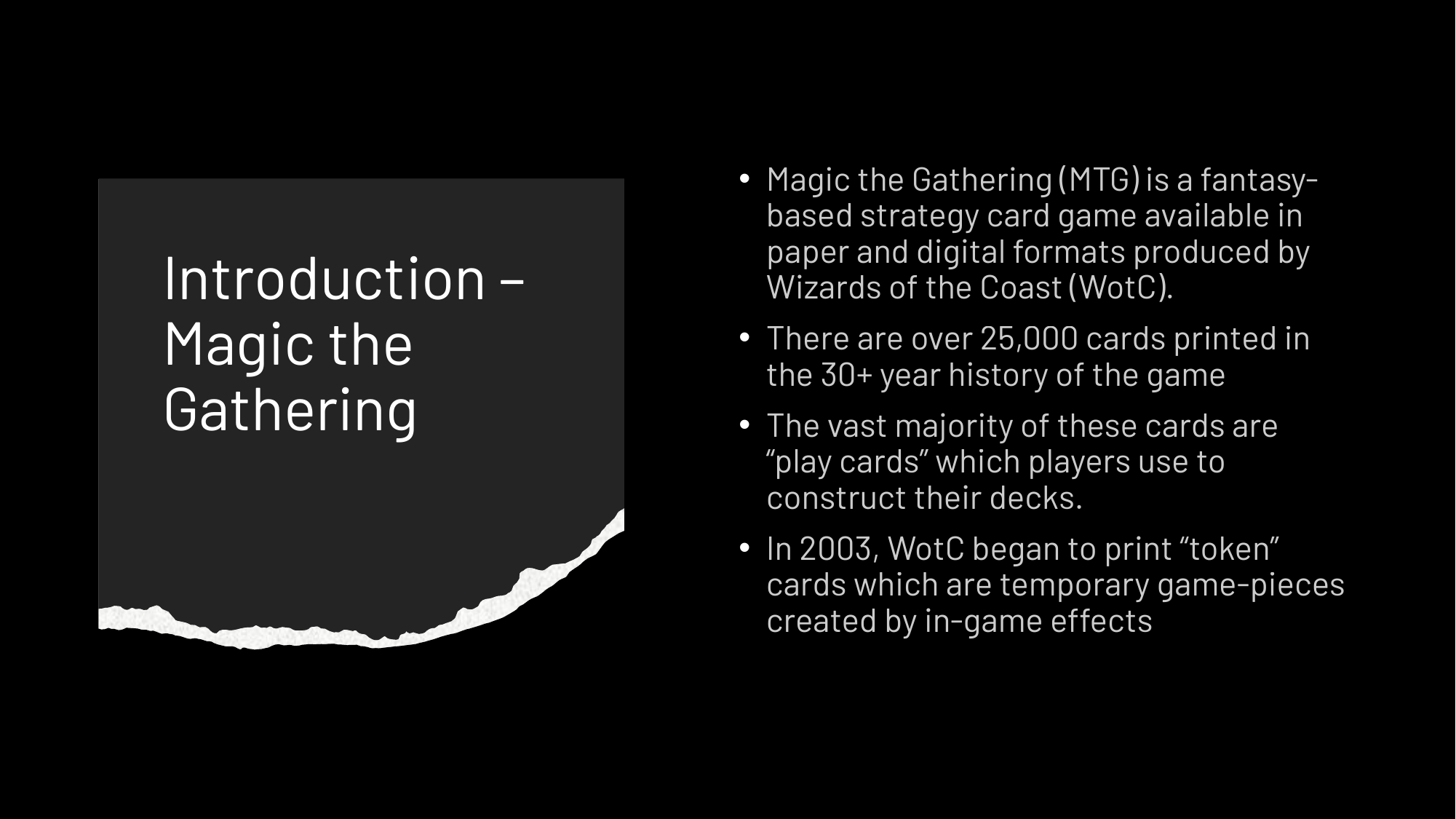

Magic the Gathering (MTG) is a fantasy-based strategy card game available in paper and digital formats produced by Wizards of the Coast (WotC).
There are over 25,000 cards printed in the 30+ year history of the game
The vast majority of these cards are “play cards” which players use to construct their decks.
In 2003, WotC began to print “token” cards which are temporary game-pieces created by in-game effects

# Introduction – Magic the Gathering